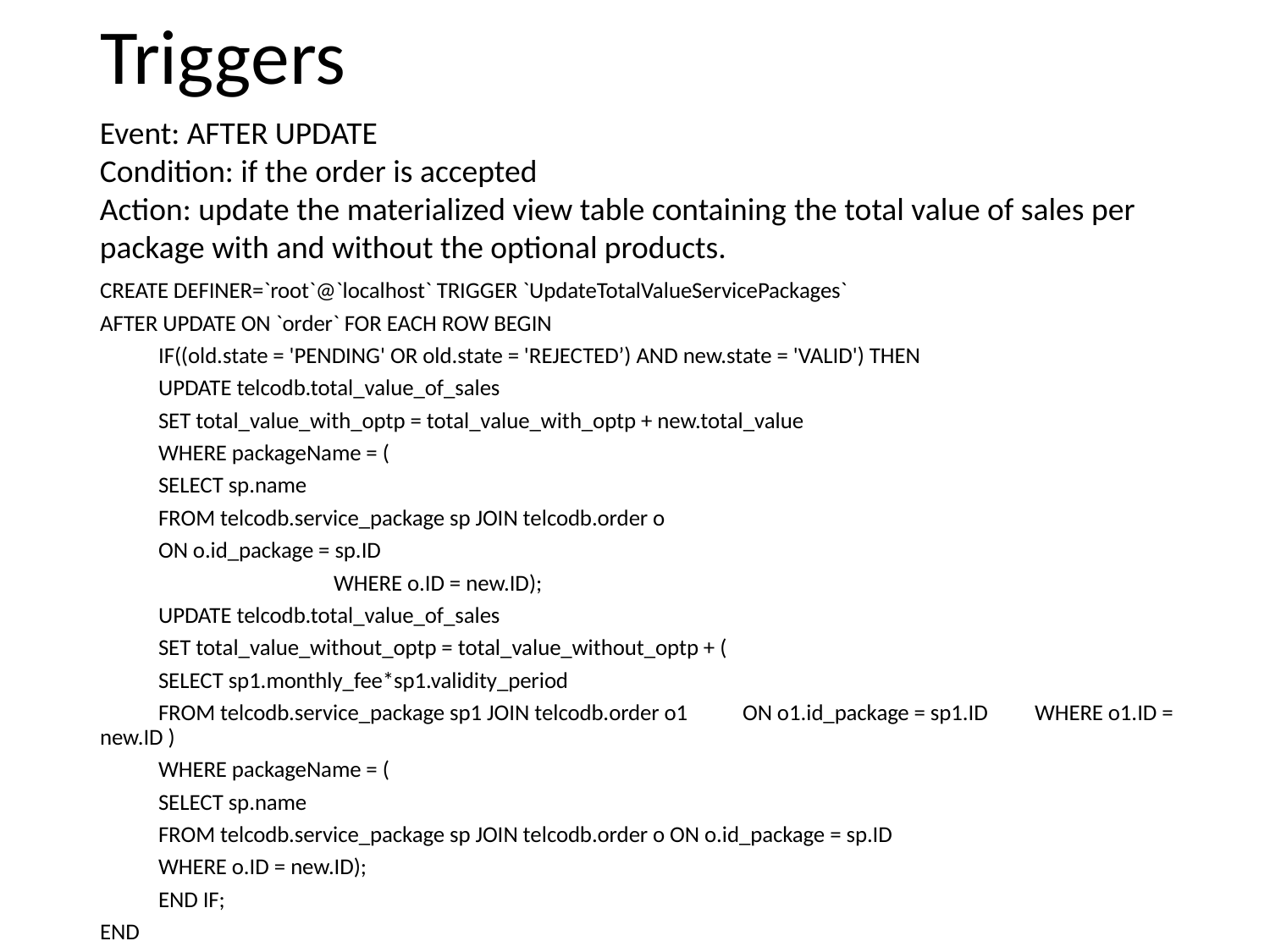

# Triggers
Event: AFTER UPDATE
Condition: if the order is accepted
Action: update the materialized view table containing the total value of sales per package with and without the optional products.
CREATE DEFINER=`root`@`localhost` TRIGGER `UpdateTotalValueServicePackages`
AFTER UPDATE ON `order` FOR EACH ROW BEGIN
	IF((old.state = 'PENDING' OR old.state = 'REJECTED’) AND new.state = 'VALID') THEN
		UPDATE telcodb.total_value_of_sales
		SET total_value_with_optp = total_value_with_optp + new.total_value
		WHERE packageName = (
			SELECT sp.name
			FROM telcodb.service_package sp JOIN telcodb.order o
			ON o.id_package = sp.ID
		                         	WHERE o.ID = new.ID);
			UPDATE telcodb.total_value_of_sales
			SET total_value_without_optp = total_value_without_optp + (
				SELECT sp1.monthly_fee*sp1.validity_period
				FROM telcodb.service_package sp1 JOIN telcodb.order o1													ON o1.id_package = sp1.ID															WHERE o1.ID = new.ID )
			WHERE packageName = (
				SELECT sp.name
				FROM telcodb.service_package sp JOIN telcodb.order o ON o.id_package = sp.ID
				WHERE o.ID = new.ID);
	END IF;
END